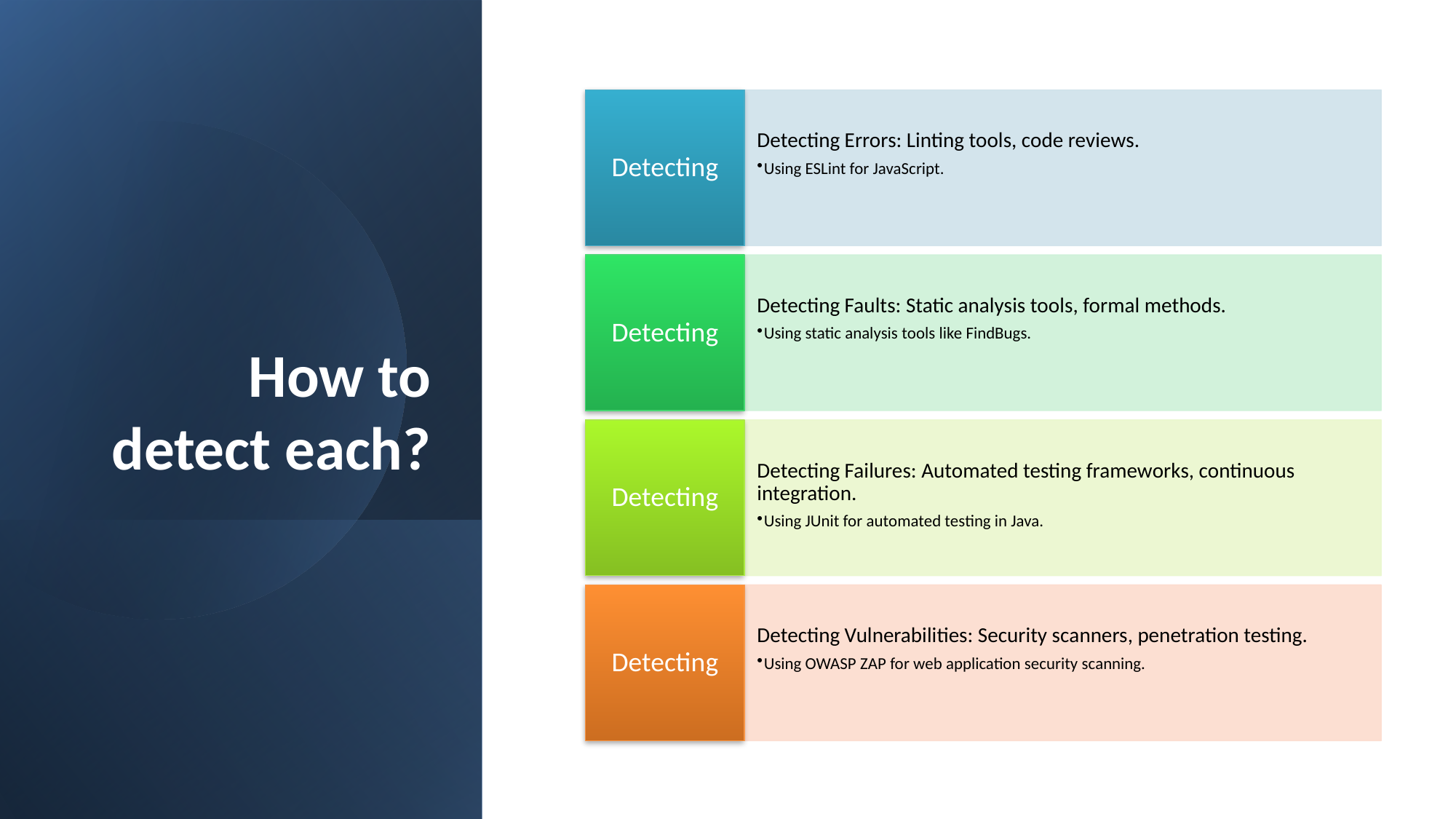

Detecting Errors: Linting tools, code reviews.
Using ESLint for JavaScript.
Detecting
Detecting Faults: Static analysis tools, formal methods.
Using static analysis tools like FindBugs.
Detecting
Detecting Failures: Automated testing frameworks, continuous integration.
Using JUnit for automated testing in Java.
Detecting
Detecting Vulnerabilities: Security scanners, penetration testing.
Using OWASP ZAP for web application security scanning.
Detecting

# How to detect each?